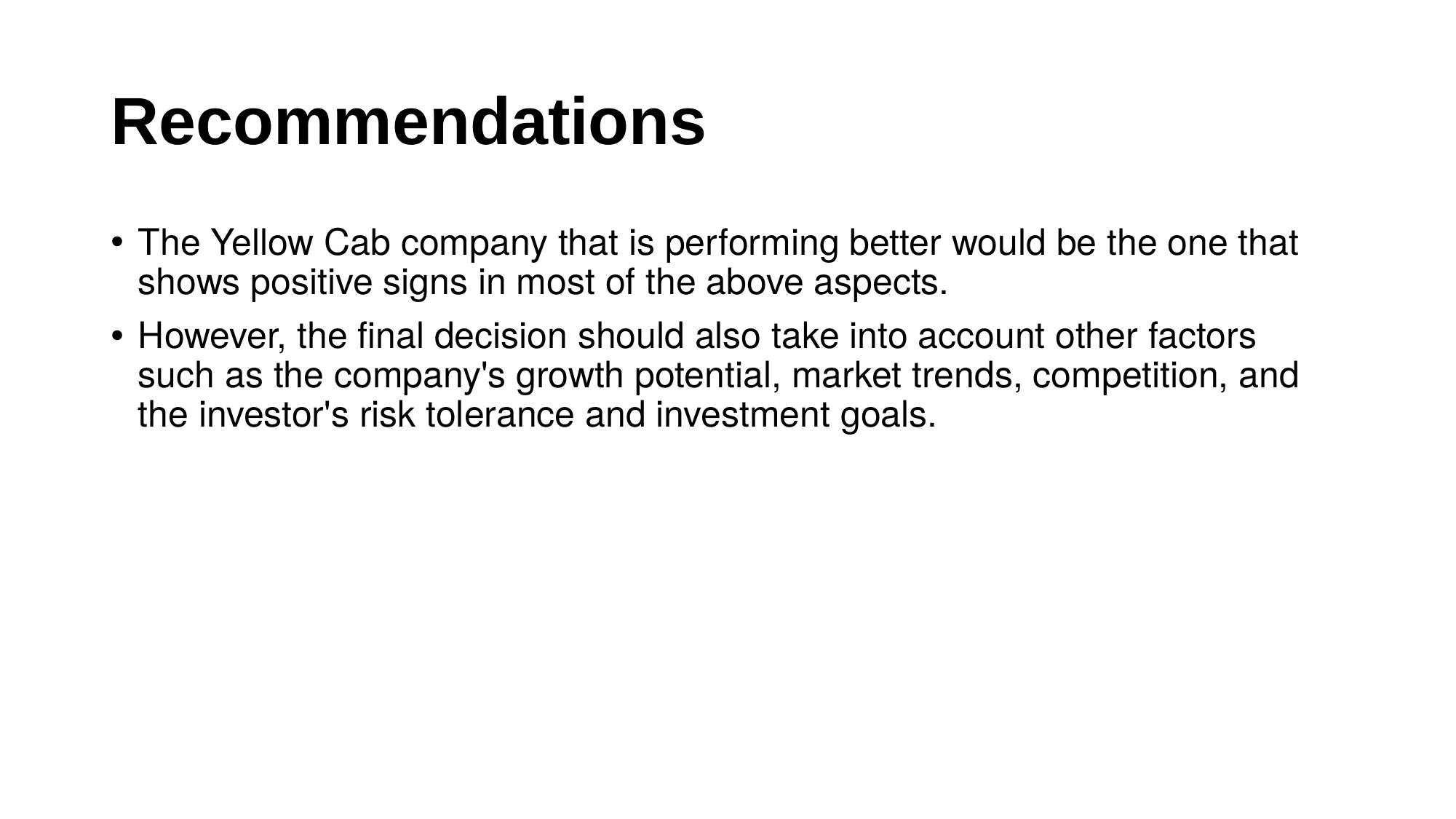

# Recommendations
The Yellow Cab company that is performing better would be the one that shows positive signs in most of the above aspects.
However, the final decision should also take into account other factors such as the company's growth potential, market trends, competition, and the investor's risk tolerance and investment goals.